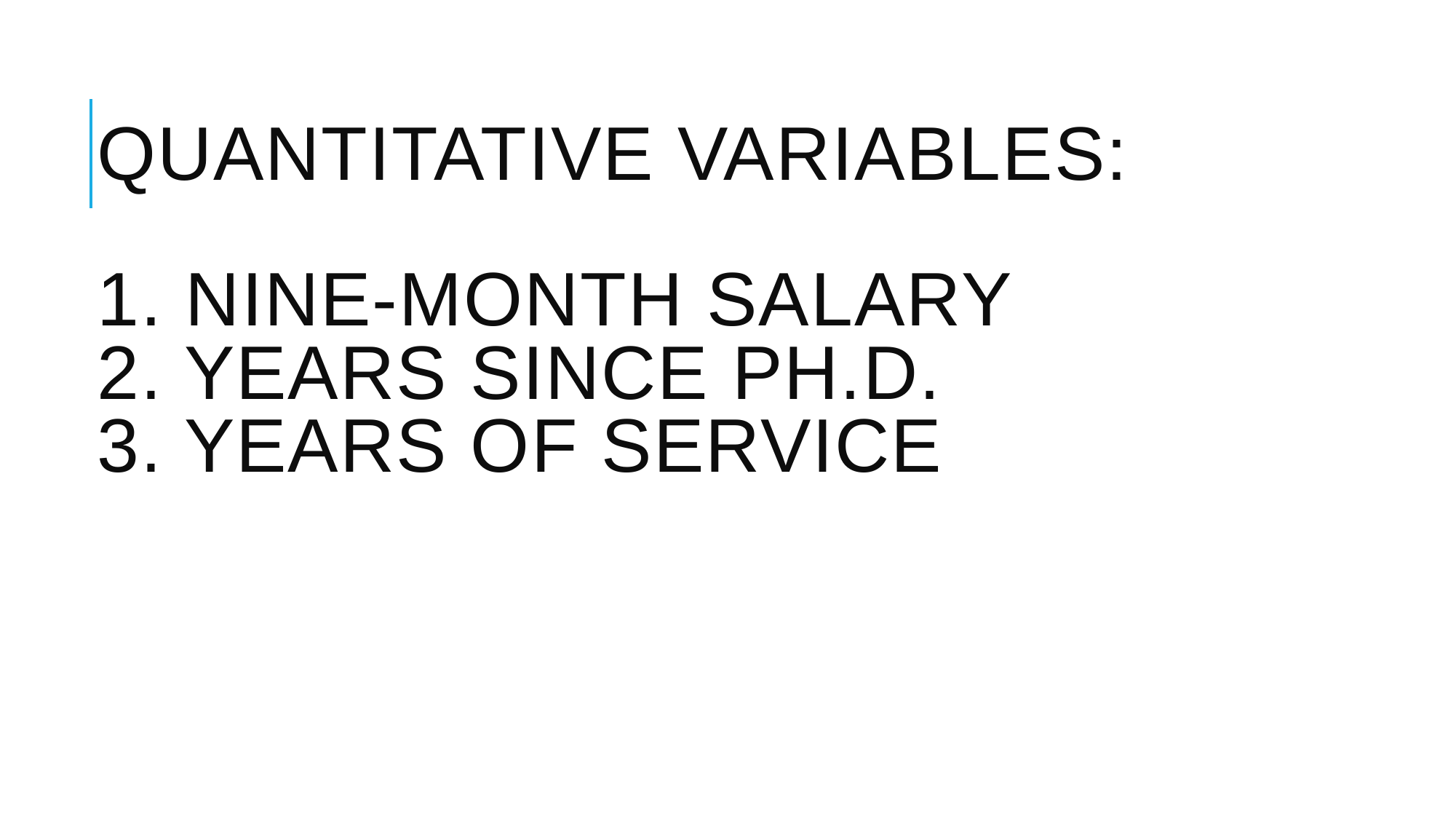

# quantitative variables: 1. nine-month salary 2. years since Ph.D. 3. years of service